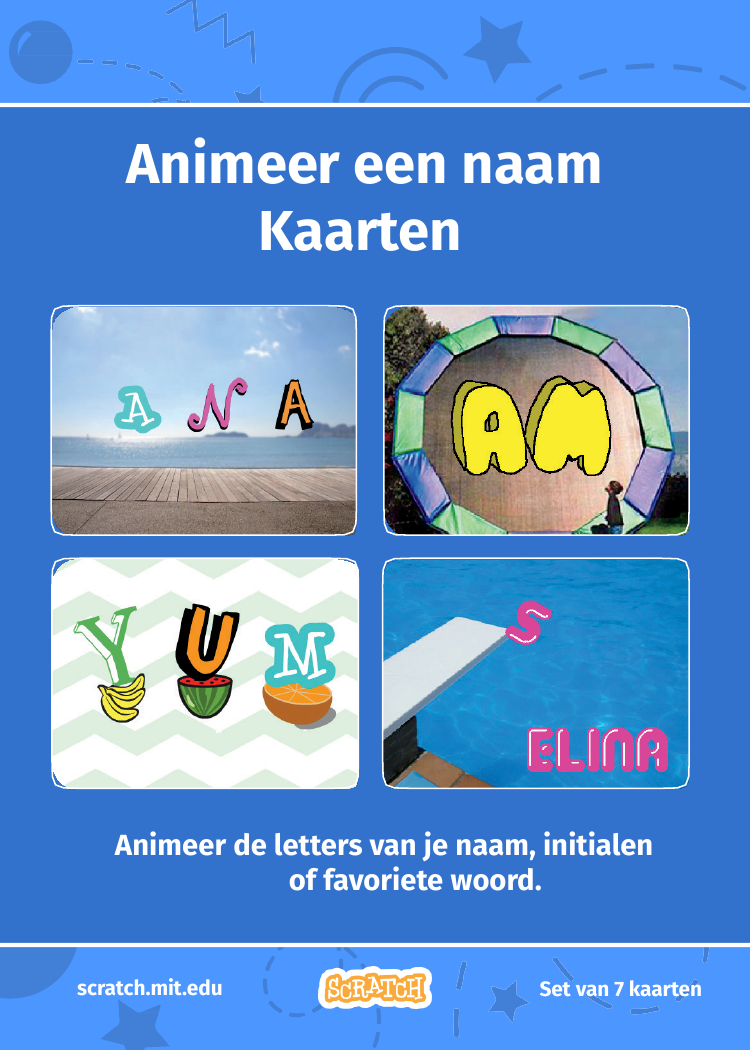

# Animeer een naam Kaarten

Animeer de letters van je naam, initialen
of favoriete woord.

1

scratch.mit.edu
Set van 7 kaarten